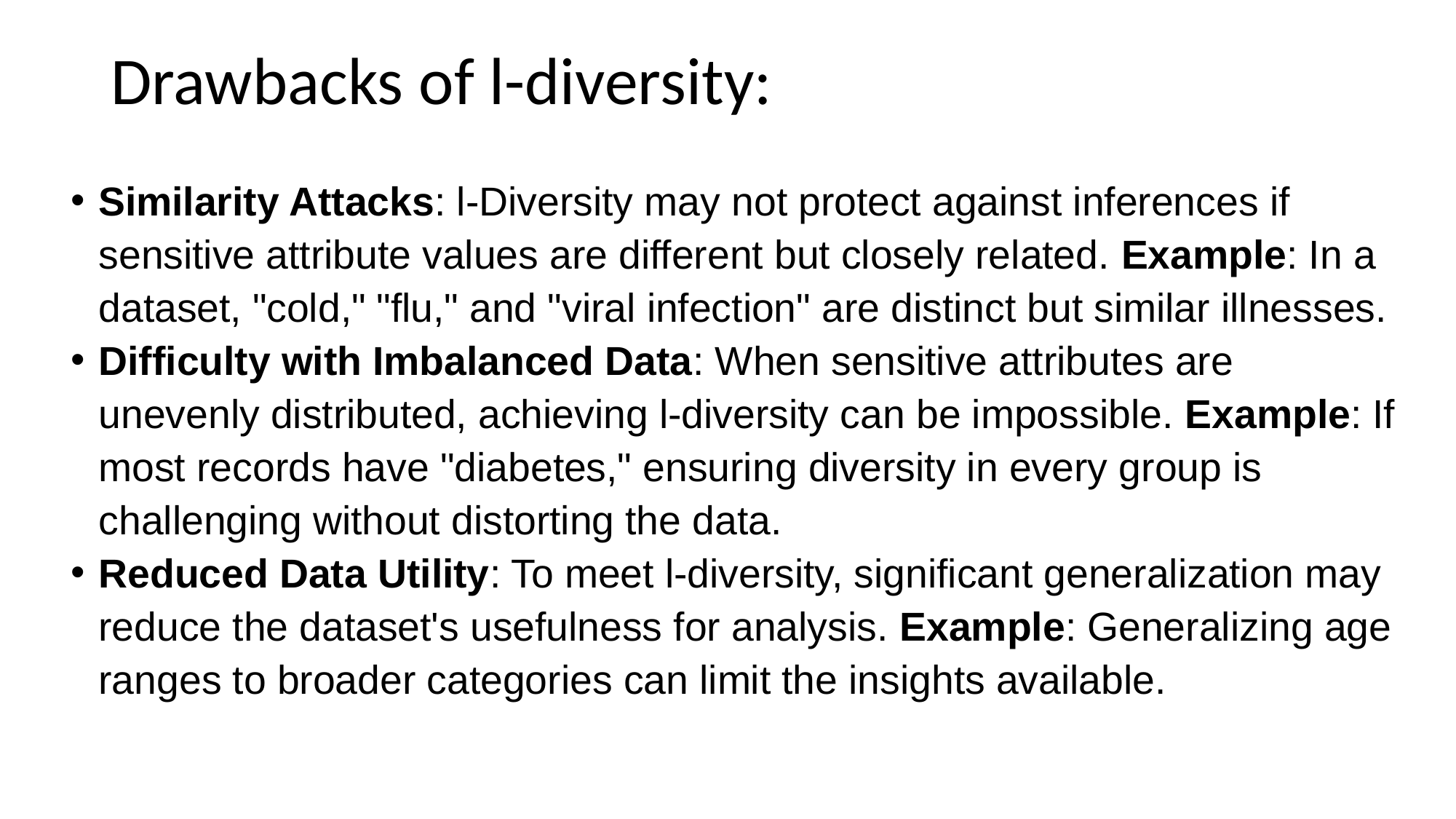

# Drawbacks of l-diversity:
Similarity Attacks: l-Diversity may not protect against inferences if sensitive attribute values are different but closely related. Example: In a dataset, "cold," "flu," and "viral infection" are distinct but similar illnesses.
Difficulty with Imbalanced Data: When sensitive attributes are unevenly distributed, achieving l-diversity can be impossible. Example: If most records have "diabetes," ensuring diversity in every group is challenging without distorting the data.
Reduced Data Utility: To meet l-diversity, significant generalization may reduce the dataset's usefulness for analysis. Example: Generalizing age ranges to broader categories can limit the insights available.